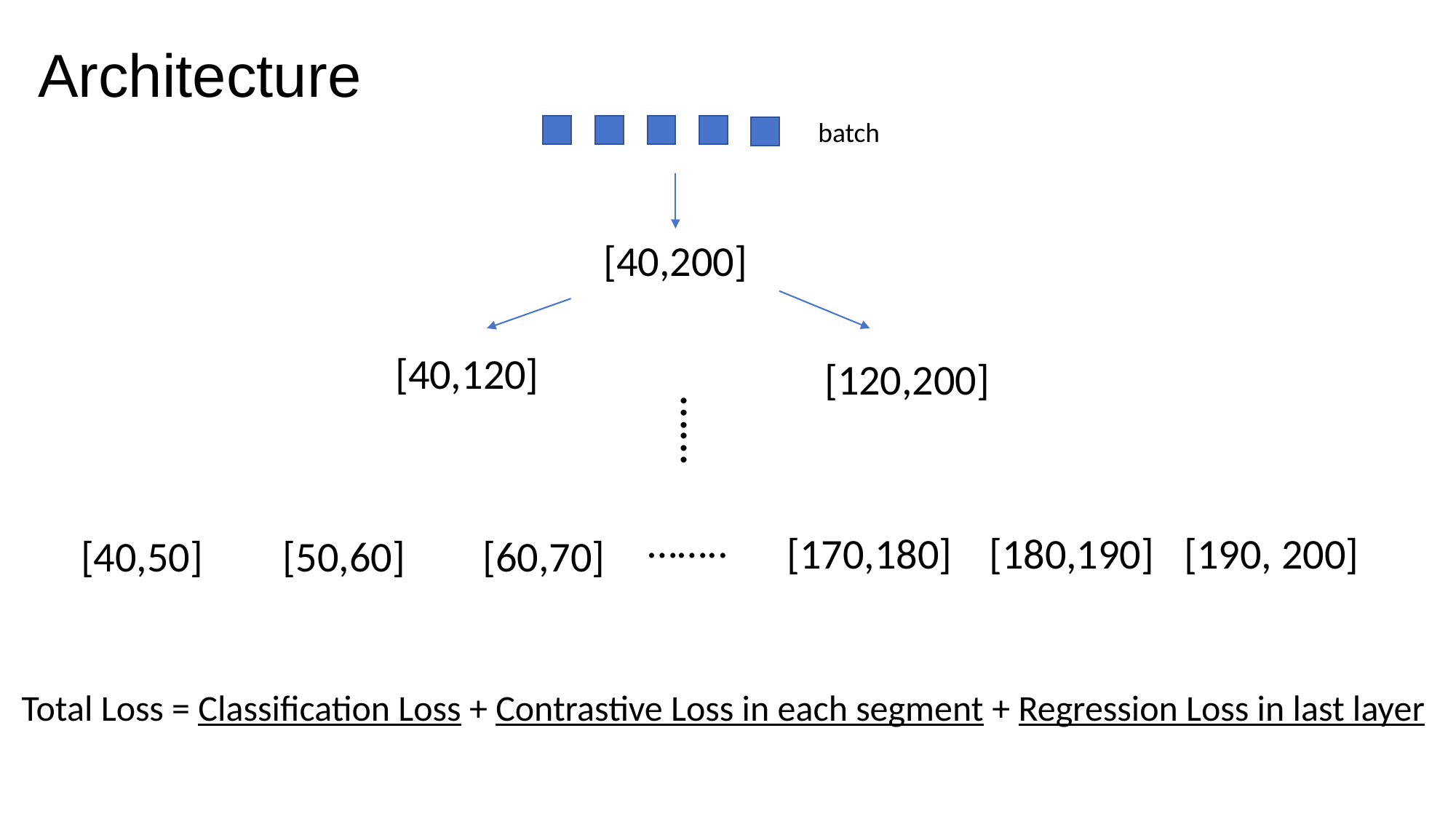

Architecture
batch

[40,200]
[40,120]
[120,200]
…...
……..
[170,180]
[180,190]
[190, 200]
[40,50]
[50,60]
[60,70]
Total Loss = Classification Loss + Contrastive Loss in each segment + Regression Loss in last layer